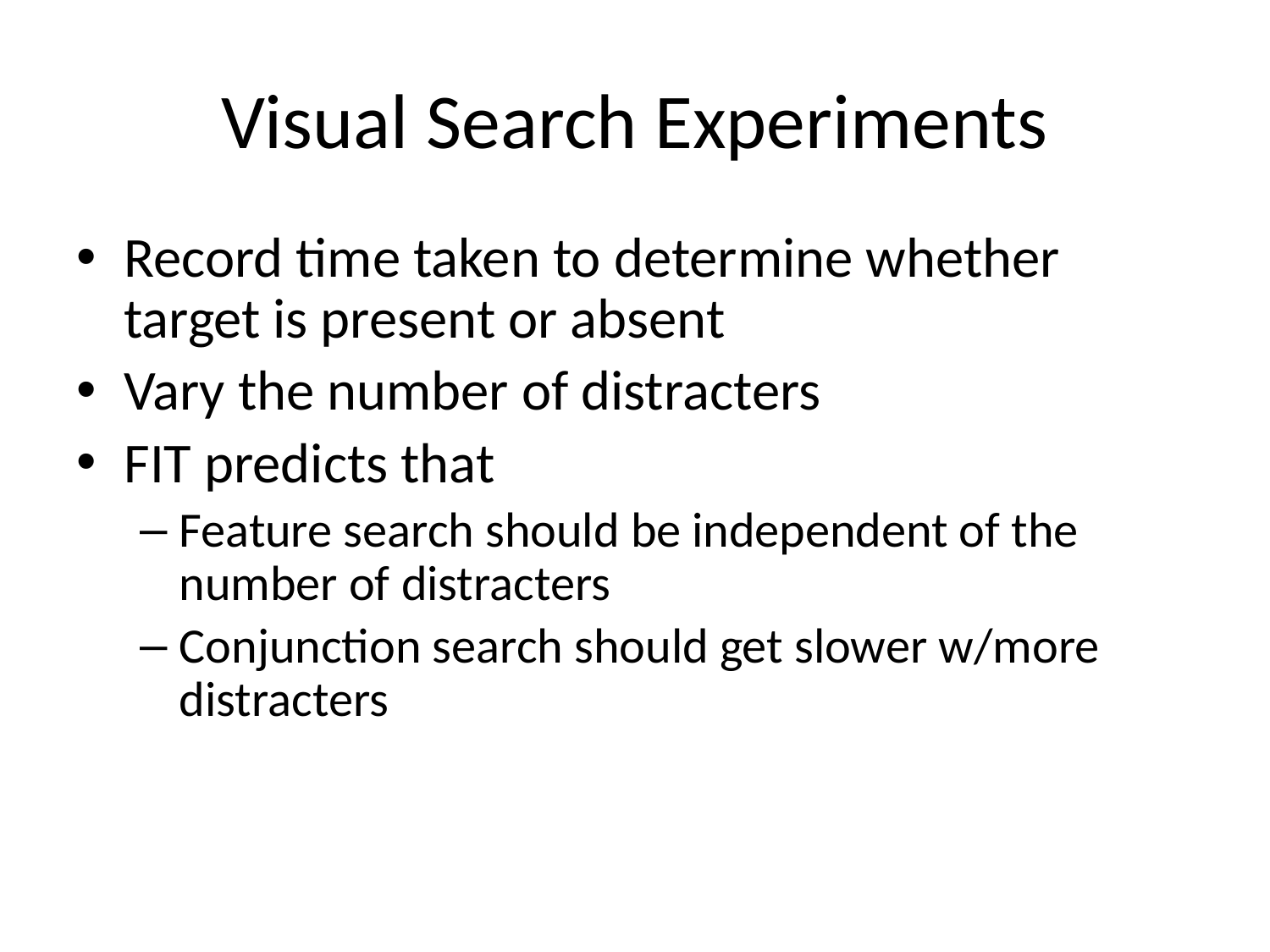

# Visual Search Experiments
Record time taken to determine whether target is present or absent
Vary the number of distracters
FIT predicts that
Feature search should be independent of the number of distracters
Conjunction search should get slower w/more distracters